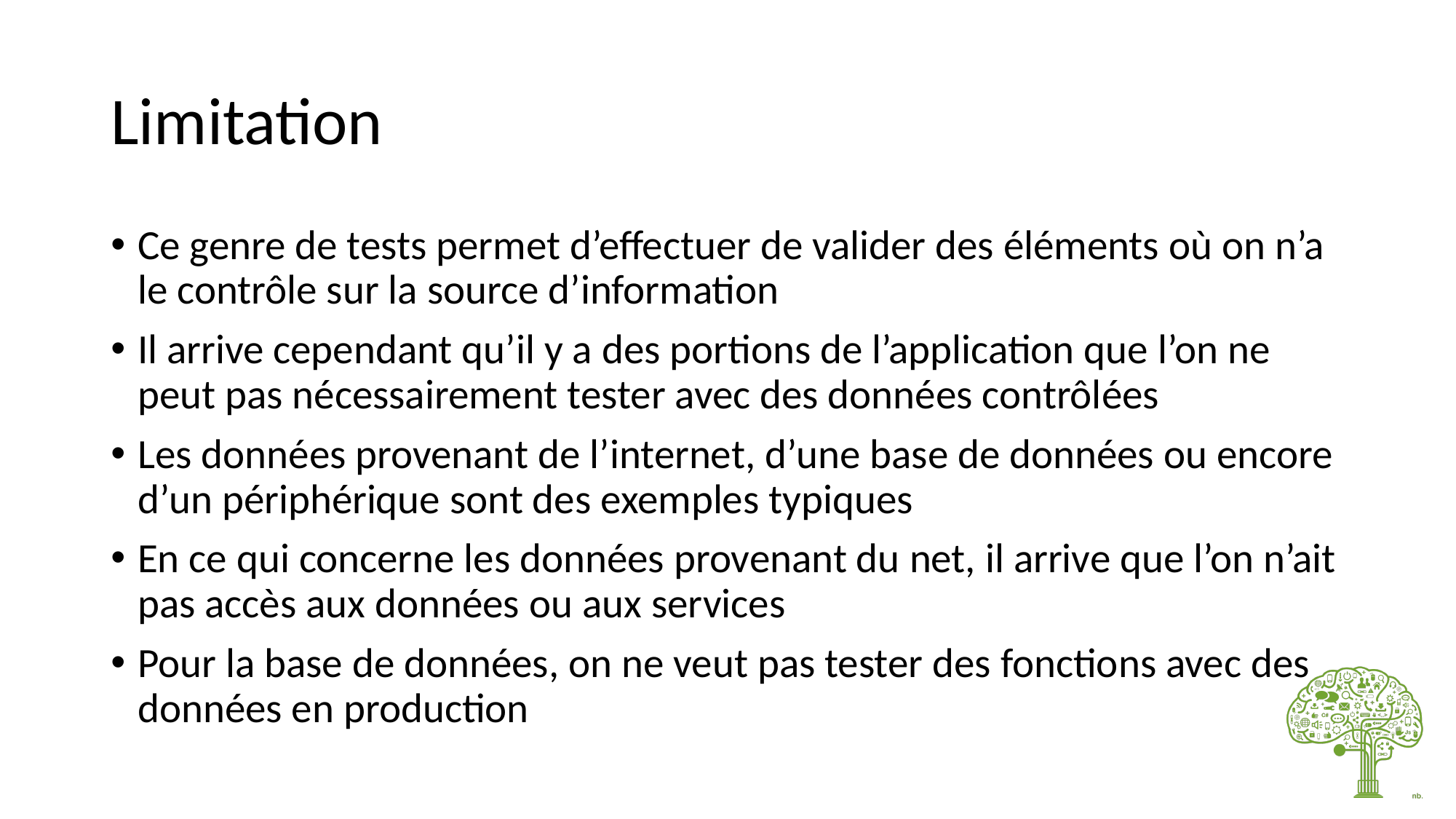

# Limitation
Ce genre de tests permet d’effectuer de valider des éléments où on n’a le contrôle sur la source d’information
Il arrive cependant qu’il y a des portions de l’application que l’on ne peut pas nécessairement tester avec des données contrôlées
Les données provenant de l’internet, d’une base de données ou encore d’un périphérique sont des exemples typiques
En ce qui concerne les données provenant du net, il arrive que l’on n’ait pas accès aux données ou aux services
Pour la base de données, on ne veut pas tester des fonctions avec des données en production